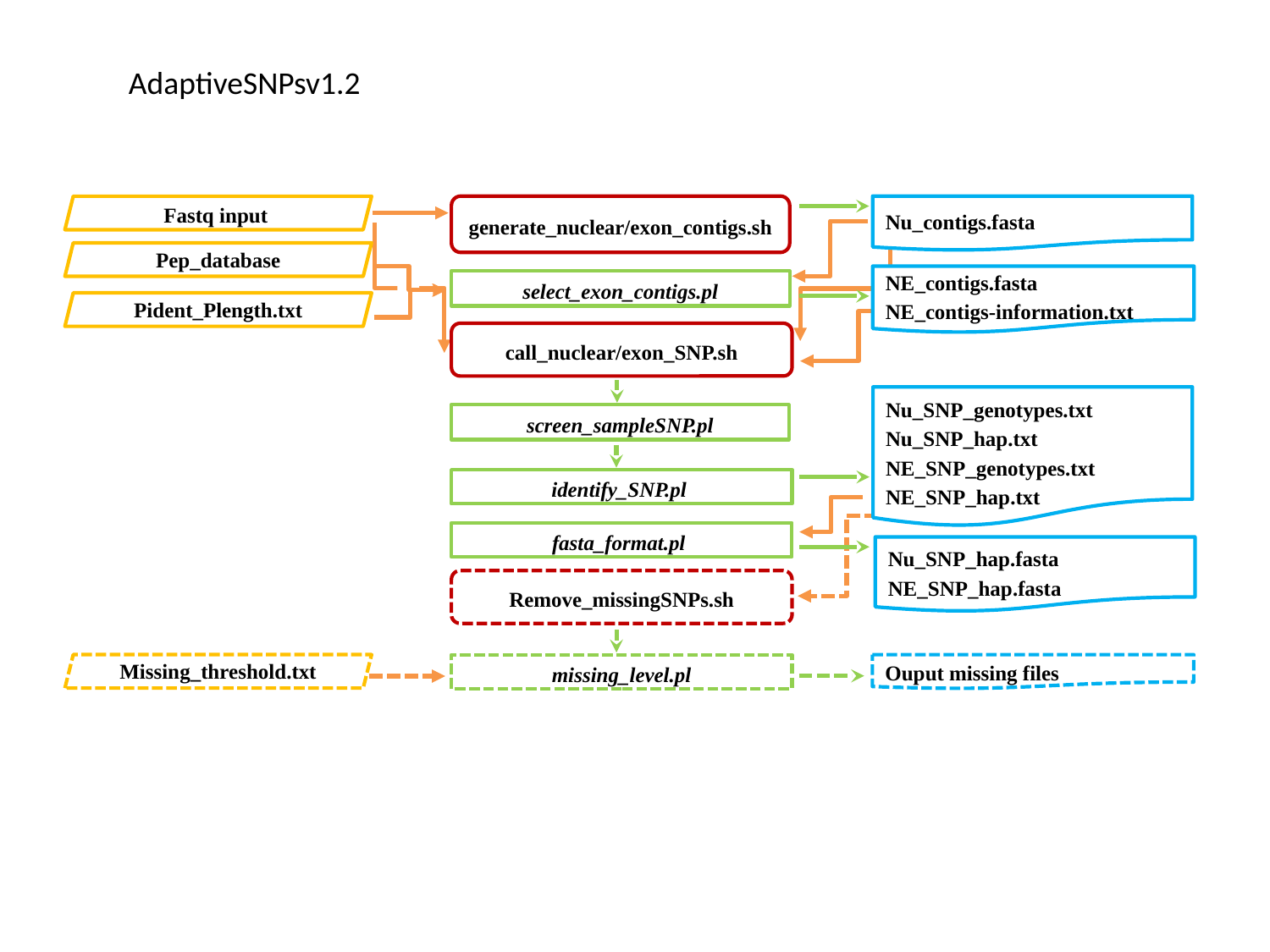

AdaptiveSNPsv1.2
Nu_contigs.fasta
generate_nuclear/exon_contigs.sh
Fastq input
Pep_database
NE_contigs.fasta
NE_contigs-information.txt
select_exon_contigs.pl

Pident_Plength.txt
call_nuclear/exon_SNP.sh
Nu_SNP_genotypes.txt
Nu_SNP_hap.txt
NE_SNP_genotypes.txt
NE_SNP_hap.txt

screen_sampleSNP.pl
identify_SNP.pl
Missing_threshold.txt
missing_level.pl
Ouput missing files
fasta_format.pl
Nu_SNP_hap.fasta
NE_SNP_hap.fasta
Remove_missingSNPs.sh